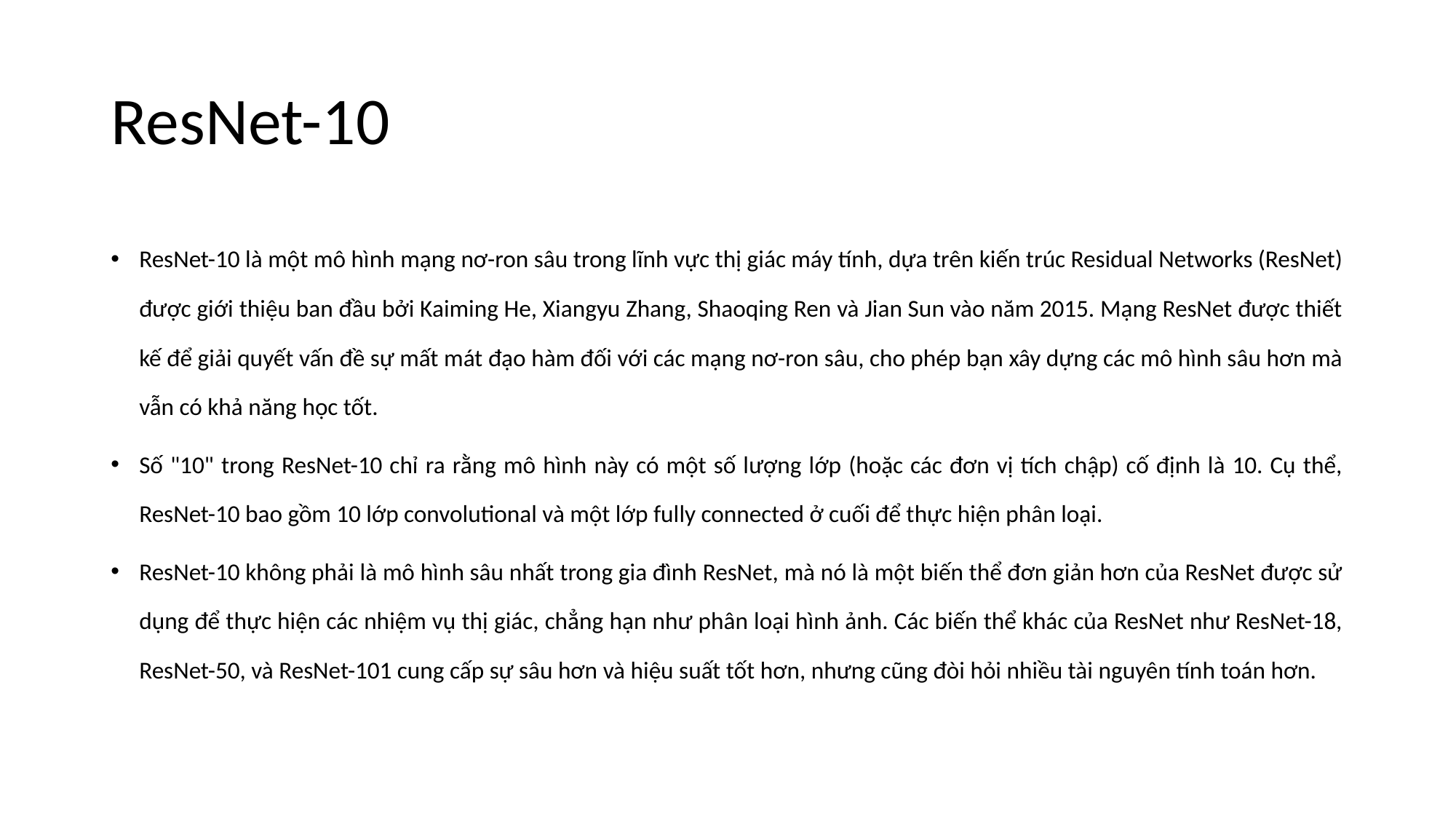

# ResNet-10
ResNet-10 là một mô hình mạng nơ-ron sâu trong lĩnh vực thị giác máy tính, dựa trên kiến trúc Residual Networks (ResNet) được giới thiệu ban đầu bởi Kaiming He, Xiangyu Zhang, Shaoqing Ren và Jian Sun vào năm 2015. Mạng ResNet được thiết kế để giải quyết vấn đề sự mất mát đạo hàm đối với các mạng nơ-ron sâu, cho phép bạn xây dựng các mô hình sâu hơn mà vẫn có khả năng học tốt.
Số "10" trong ResNet-10 chỉ ra rằng mô hình này có một số lượng lớp (hoặc các đơn vị tích chập) cố định là 10. Cụ thể, ResNet-10 bao gồm 10 lớp convolutional và một lớp fully connected ở cuối để thực hiện phân loại.
ResNet-10 không phải là mô hình sâu nhất trong gia đình ResNet, mà nó là một biến thể đơn giản hơn của ResNet được sử dụng để thực hiện các nhiệm vụ thị giác, chẳng hạn như phân loại hình ảnh. Các biến thể khác của ResNet như ResNet-18, ResNet-50, và ResNet-101 cung cấp sự sâu hơn và hiệu suất tốt hơn, nhưng cũng đòi hỏi nhiều tài nguyên tính toán hơn.